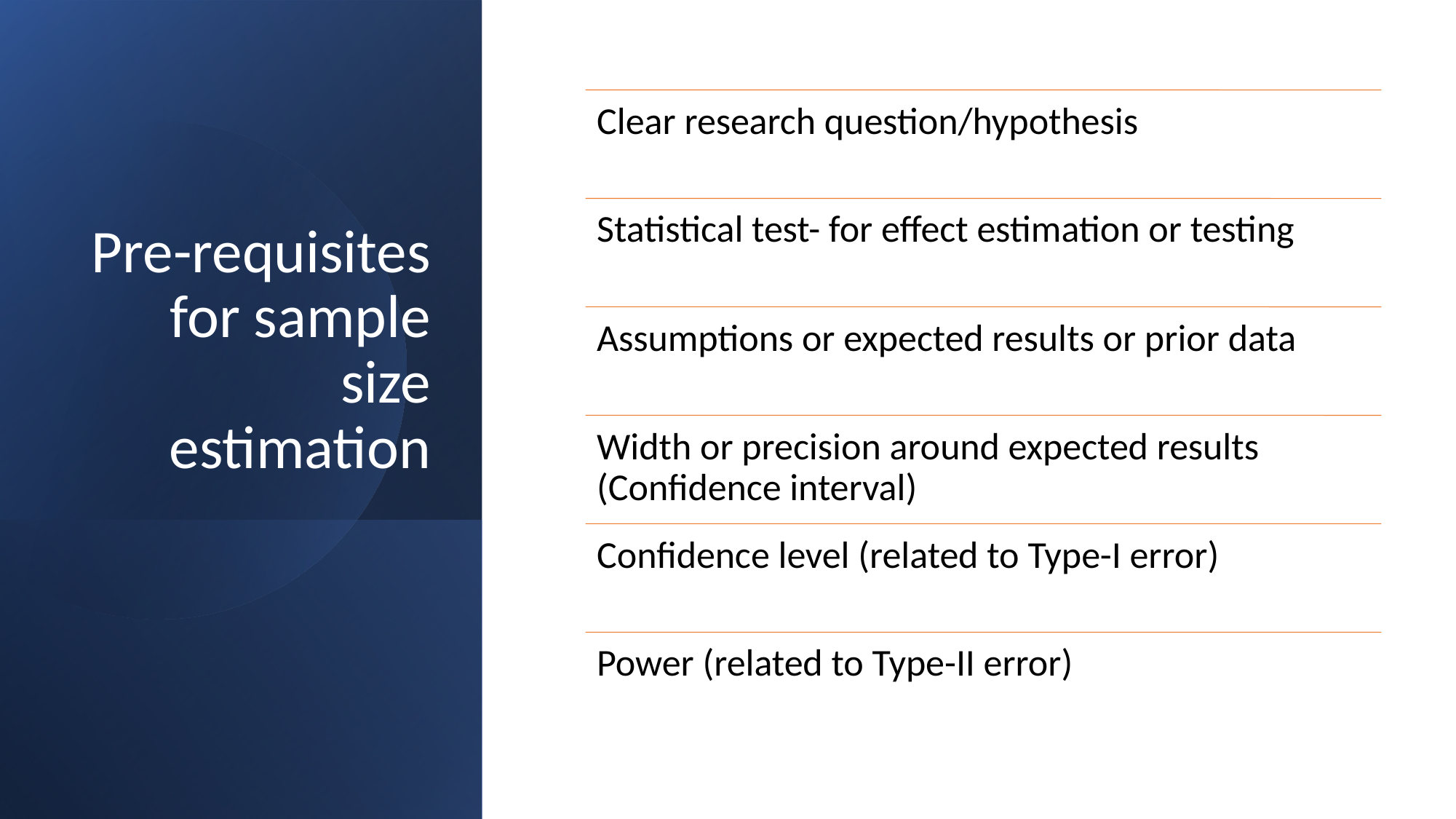

Clear research question/hypothesis
Statistical test- for effect estimation or testing
Assumptions or expected results or prior data
Width or precision around expected results (Confidence interval)
Confidence level (related to Type-I error)
Power (related to Type-II error)

# Pre-requisites for sample size estimation